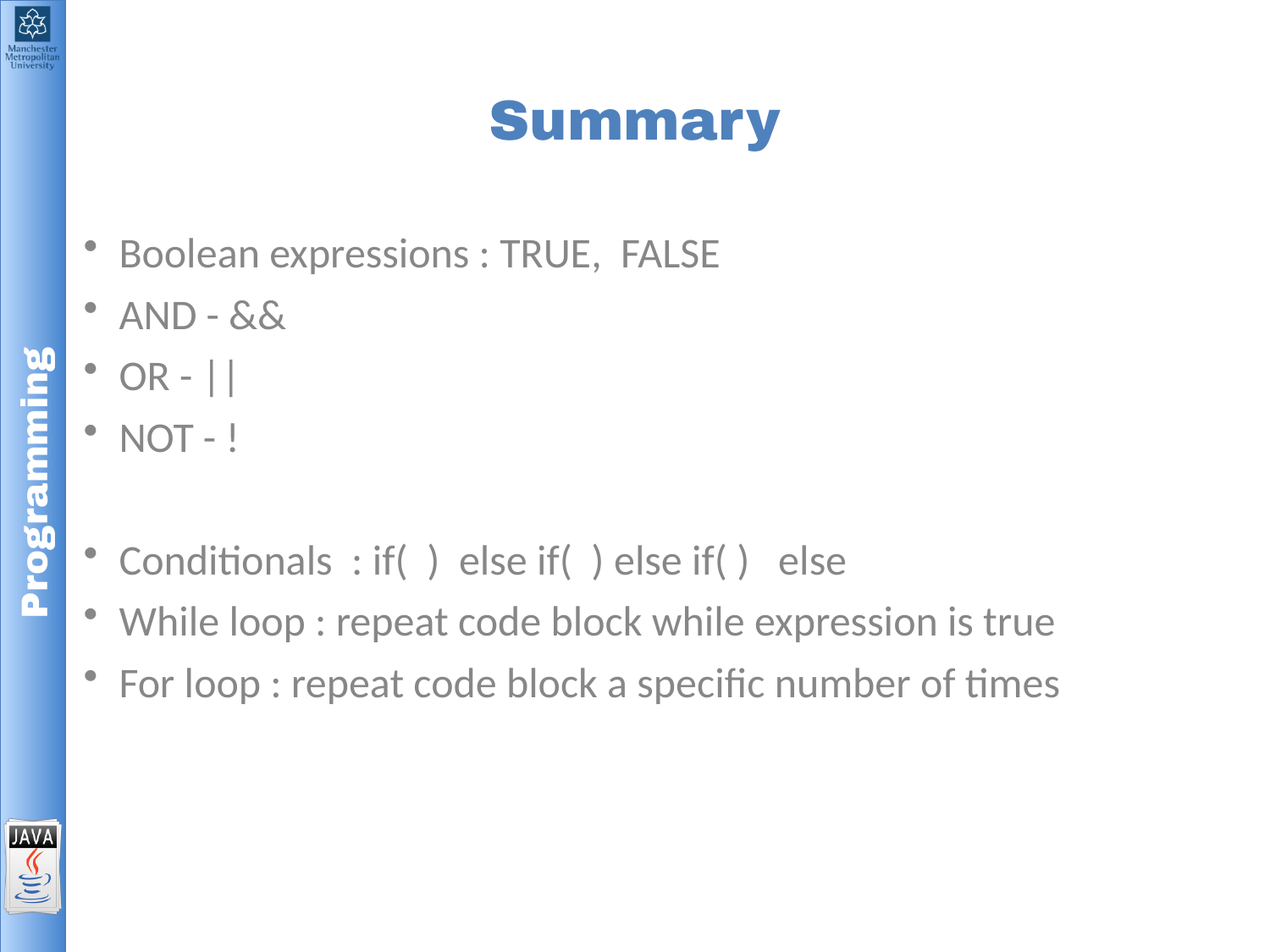

# Summary
Boolean expressions : TRUE,  FALSE
AND - &&
OR - ||
NOT - !

Conditionals  : if(  )  else if(  ) else if( )   else
While loop : repeat code block while expression is true
For loop : repeat code block a specific number of times